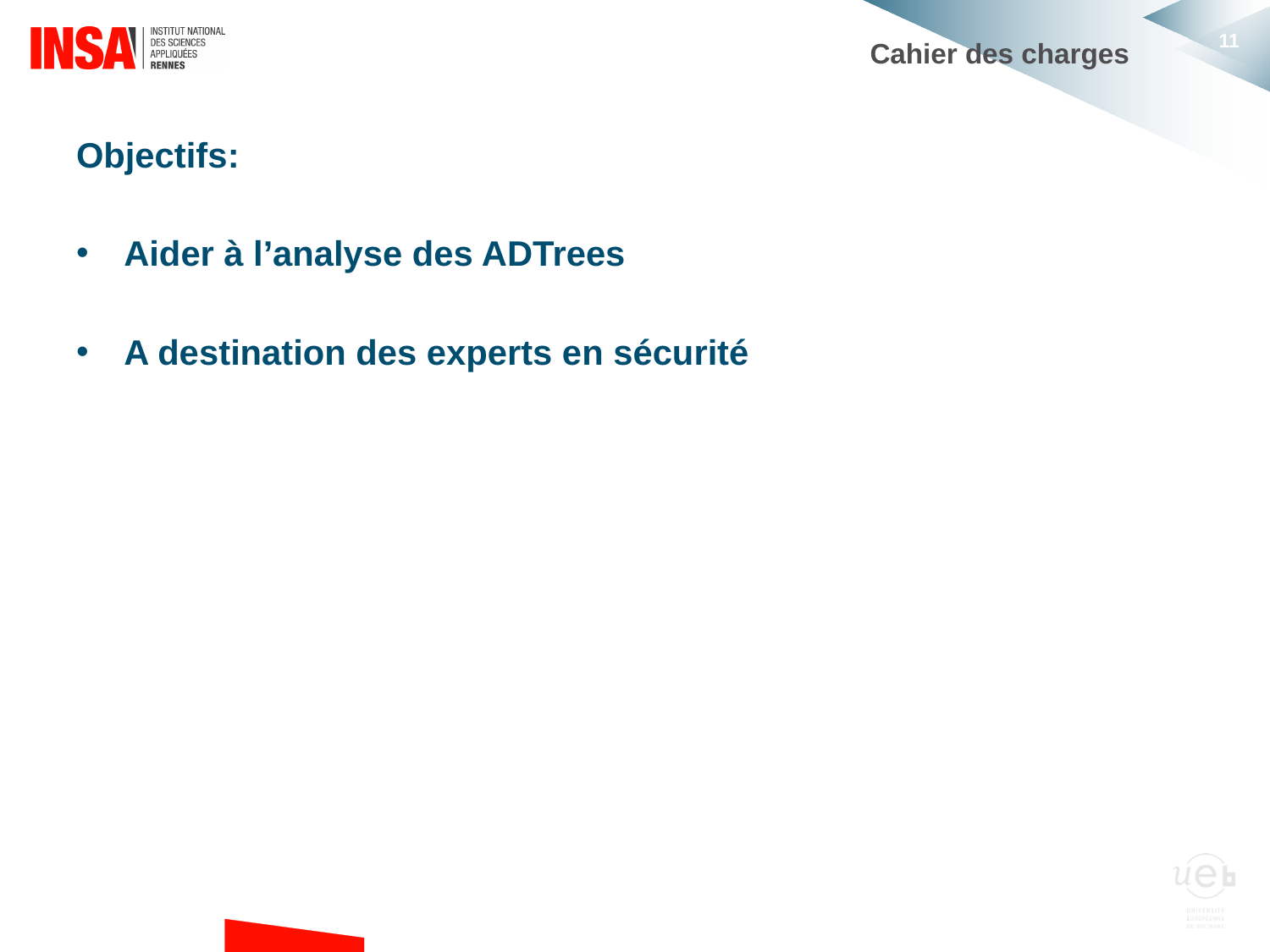

# Cahier des charges
Objectifs:

Aider à l’analyse des ADTrees

A destination des experts en sécurité